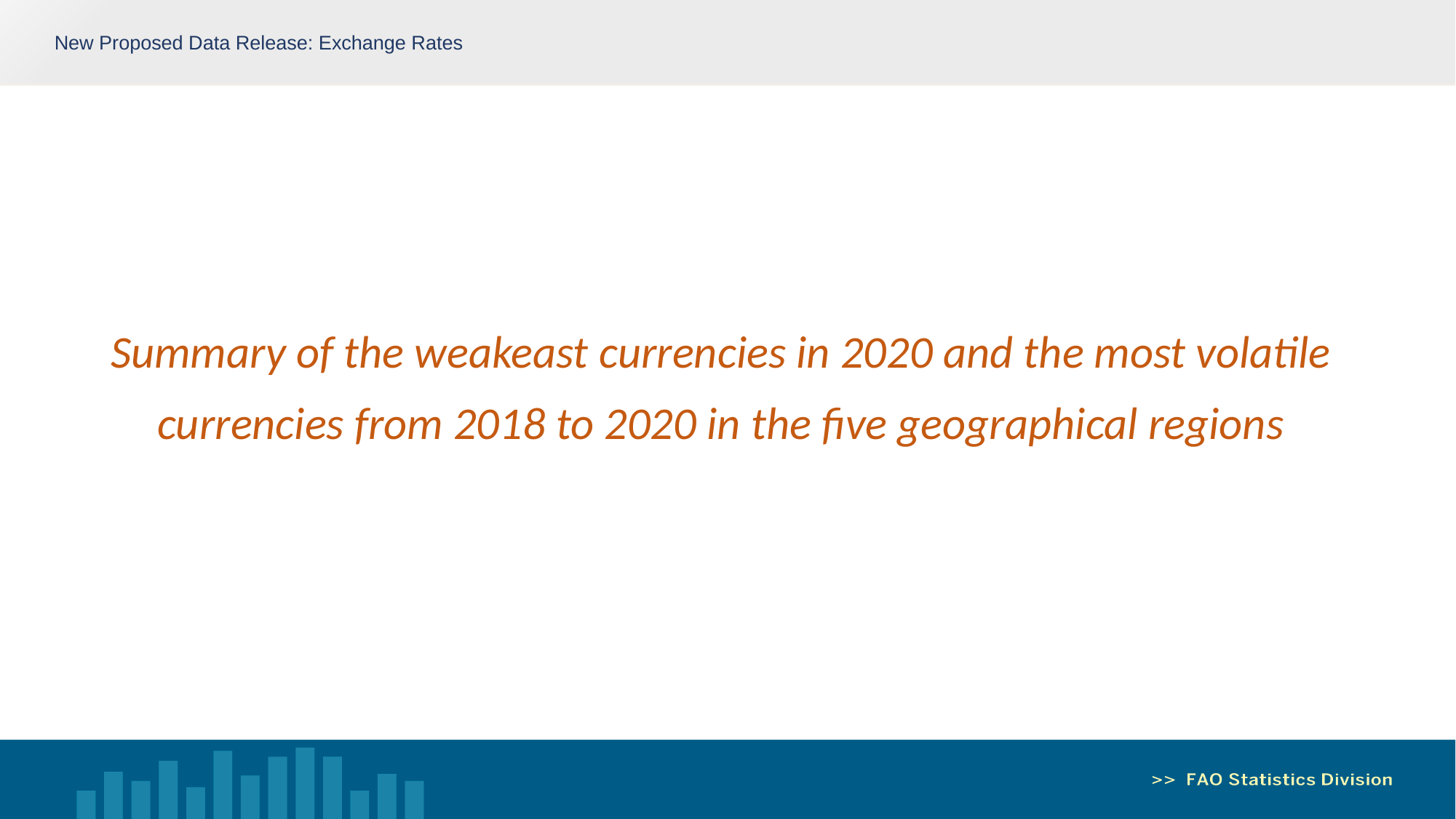

New Proposed Data Release: Exchange Rates

Summary of the weakeast currencies in 2020 and the most volatile currencies from 2018 to 2020 in the five geographical regions